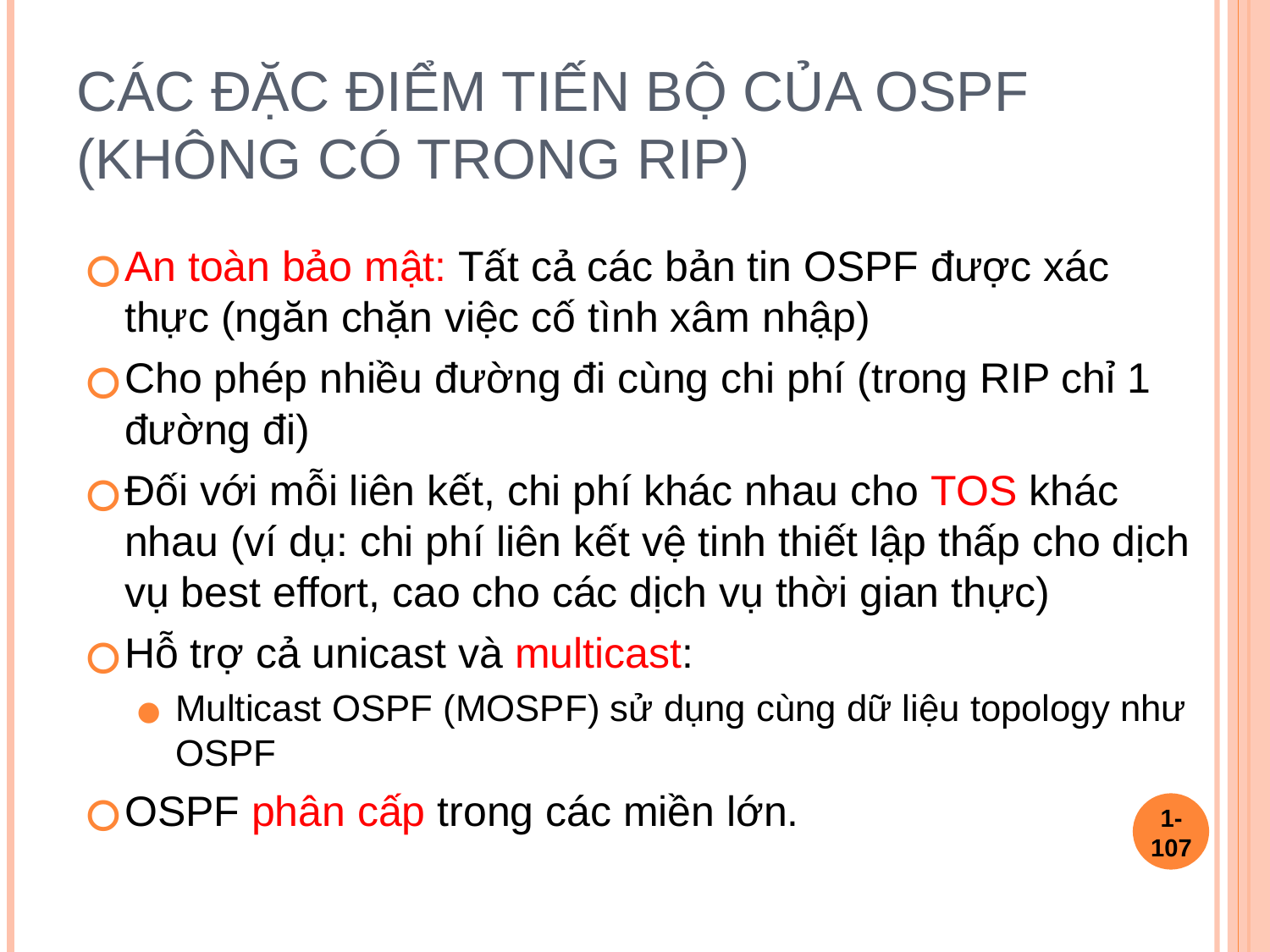

# Các đặc điểm tiến bộ của OSPF (không có trong RIP)
An toàn bảo mật: Tất cả các bản tin OSPF được xác thực (ngăn chặn việc cố tình xâm nhập)
Cho phép nhiều đường đi cùng chi phí (trong RIP chỉ 1 đường đi)
Đối với mỗi liên kết, chi phí khác nhau cho TOS khác nhau (ví dụ: chi phí liên kết vệ tinh thiết lập thấp cho dịch vụ best effort, cao cho các dịch vụ thời gian thực)
Hỗ trợ cả unicast và multicast:
Multicast OSPF (MOSPF) sử dụng cùng dữ liệu topology như OSPF
OSPF phân cấp trong các miền lớn.

1-107